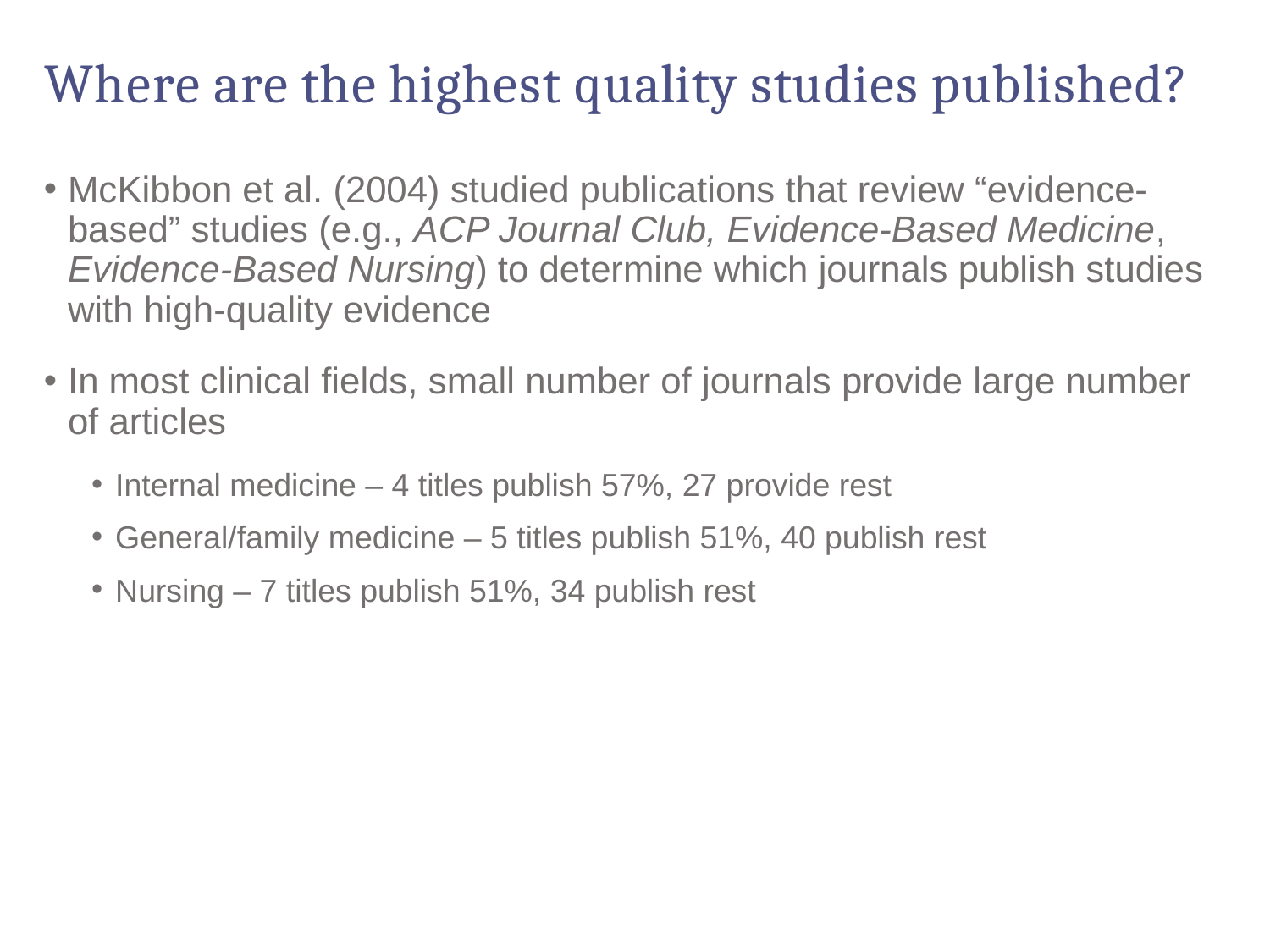

# Where are the highest quality studies published?
McKibbon et al. (2004) studied publications that review “evidence-based” studies (e.g., ACP Journal Club, Evidence-Based Medicine, Evidence-Based Nursing) to determine which journals publish studies with high-quality evidence
In most clinical fields, small number of journals provide large number of articles
Internal medicine – 4 titles publish 57%, 27 provide rest
General/family medicine – 5 titles publish 51%, 40 publish rest
Nursing – 7 titles publish 51%, 34 publish rest